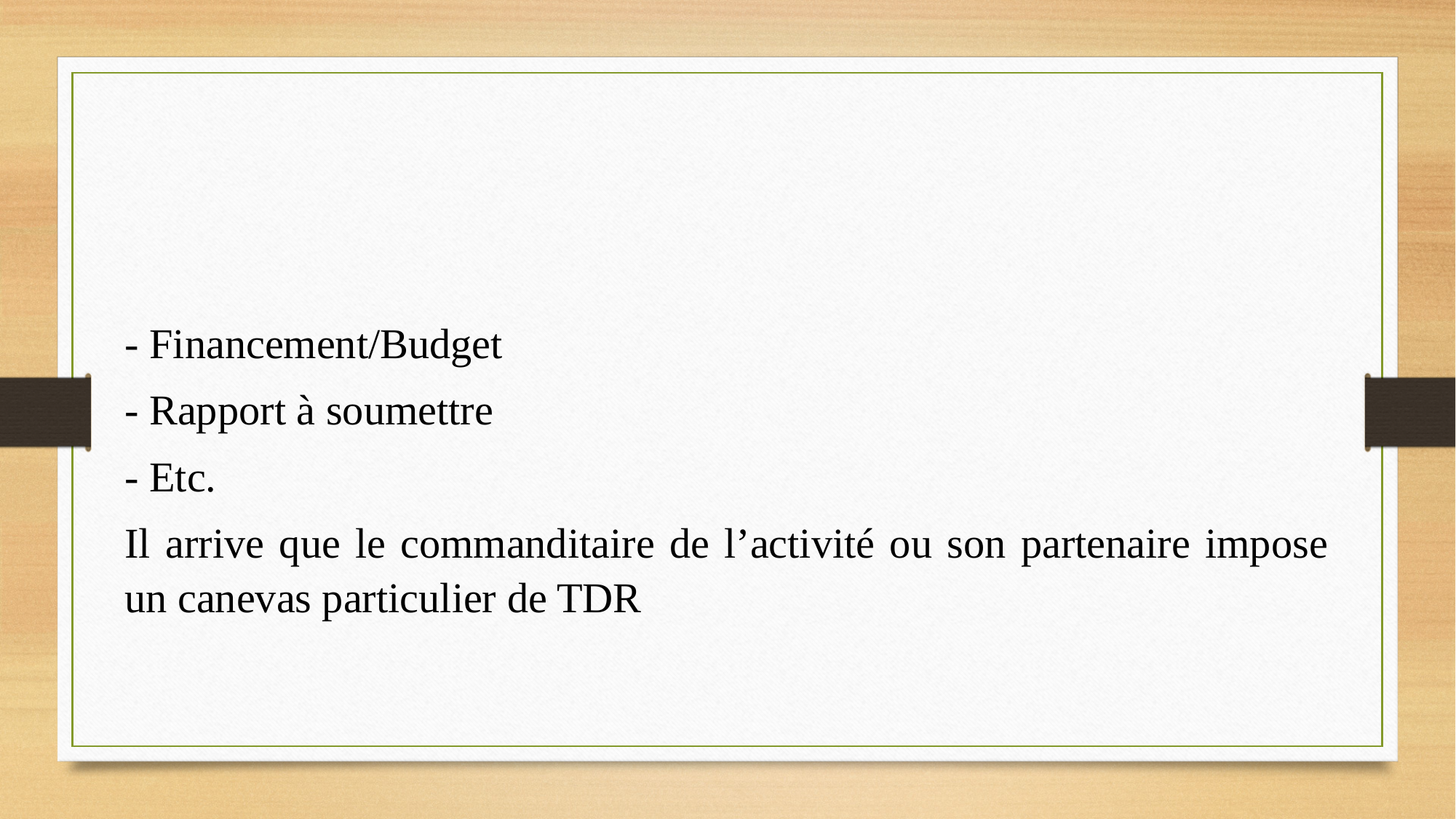

- Financement/Budget
- Rapport à soumettre
- Etc.
Il arrive que le commanditaire de l’activité ou son partenaire impose un canevas particulier de TDR